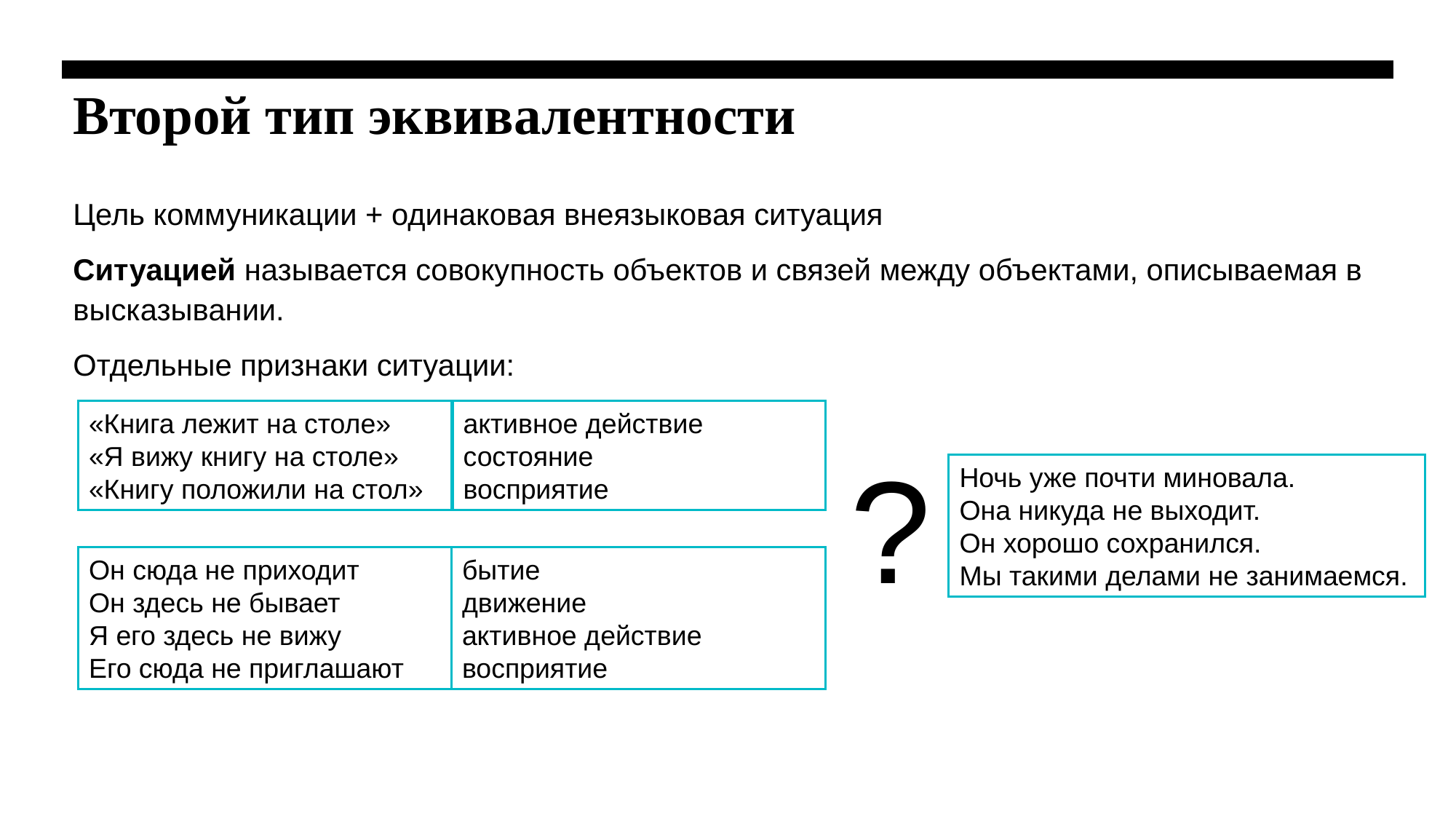

# Второй тип эквивалентности
Цель коммуникации + одинаковая внеязыковая ситуация
Ситуацией называется совокупность объектов и связей между объектами, описываемая в высказывании.
Отдельные признаки ситуации:
«Книга лежит на столе»
«Я вижу книгу на столе»
«Книгу положили на стол»
активное действие
состояние
восприятие
?
Ночь уже почти миновала.
Она никуда не выходит.
Он хорошо сохранился.
Мы такими делами не занимаемся.
бытие
движение
активное действие
восприятие
Он сюда не приходит
Он здесь не бывает
Я его здесь не вижу
Его сюда не приглашают